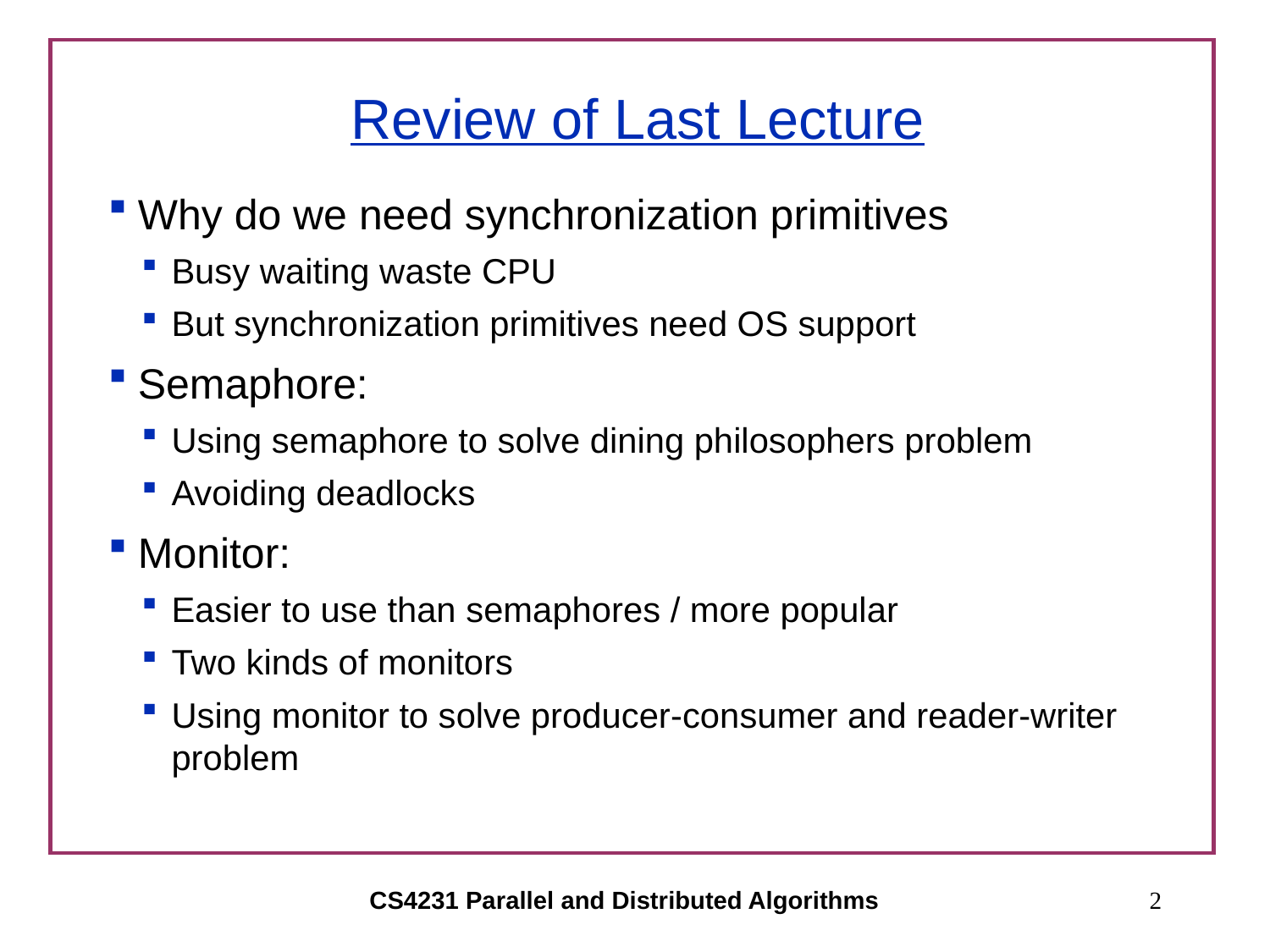

# Review of Last Lecture
Why do we need synchronization primitives
Busy waiting waste CPU
But synchronization primitives need OS support
Semaphore:
Using semaphore to solve dining philosophers problem
Avoiding deadlocks
Monitor:
Easier to use than semaphores / more popular
Two kinds of monitors
Using monitor to solve producer-consumer and reader-writer problem

CS4231 Parallel and Distributed Algorithms
2